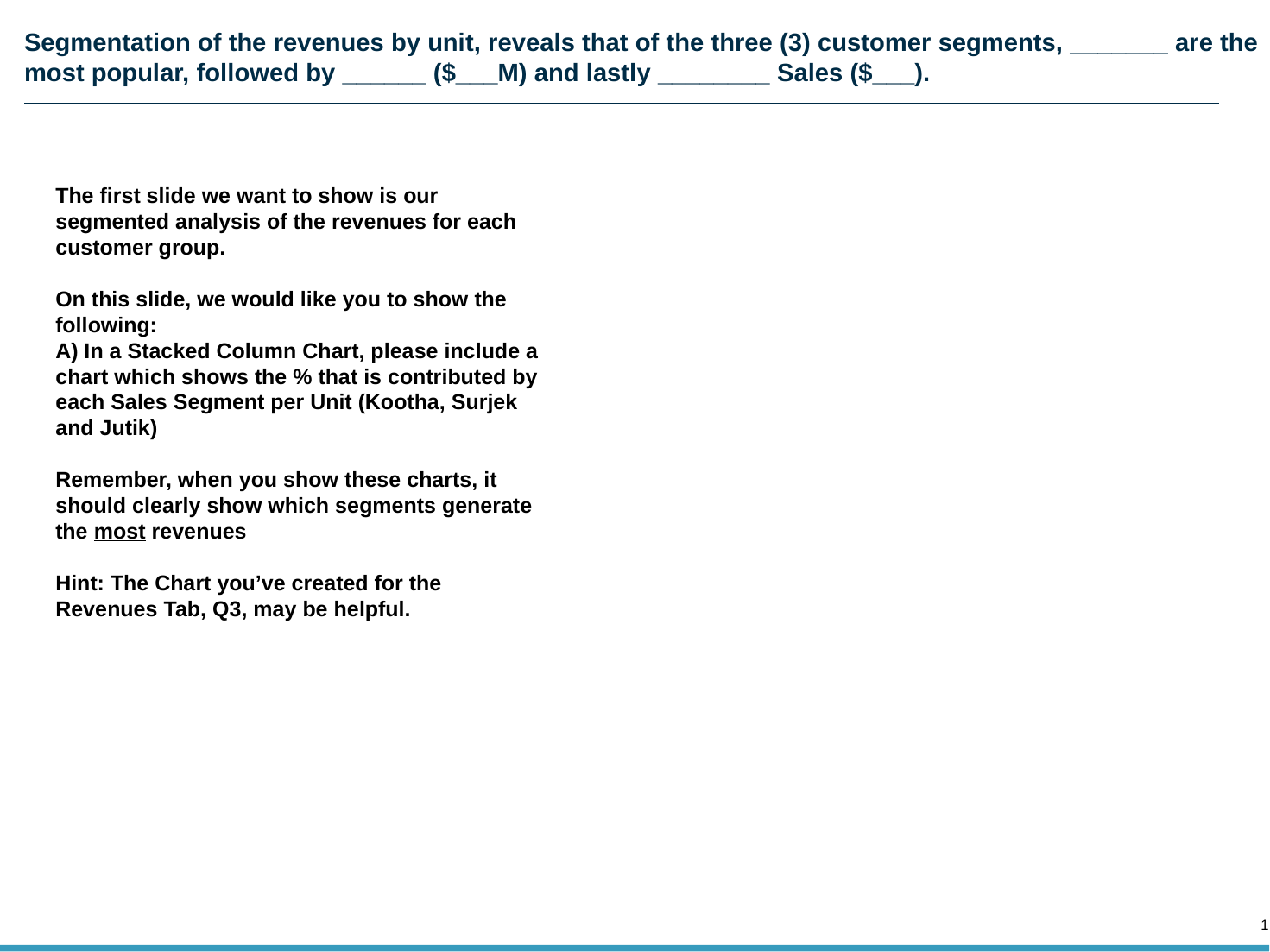

# Segmentation of the revenues by unit, reveals that of the three (3) customer segments, _______ are the most popular, followed by ______ ($___M) and lastly ________ Sales ($___).
The first slide we want to show is our segmented analysis of the revenues for each customer group.

On this slide, we would like you to show the following:
A) In a Stacked Column Chart, please include a chart which shows the % that is contributed by each Sales Segment per Unit (Kootha, Surjek and Jutik)

Remember, when you show these charts, it should clearly show which segments generate the most revenues

Hint: The Chart you’ve created for the Revenues Tab, Q3, may be helpful.